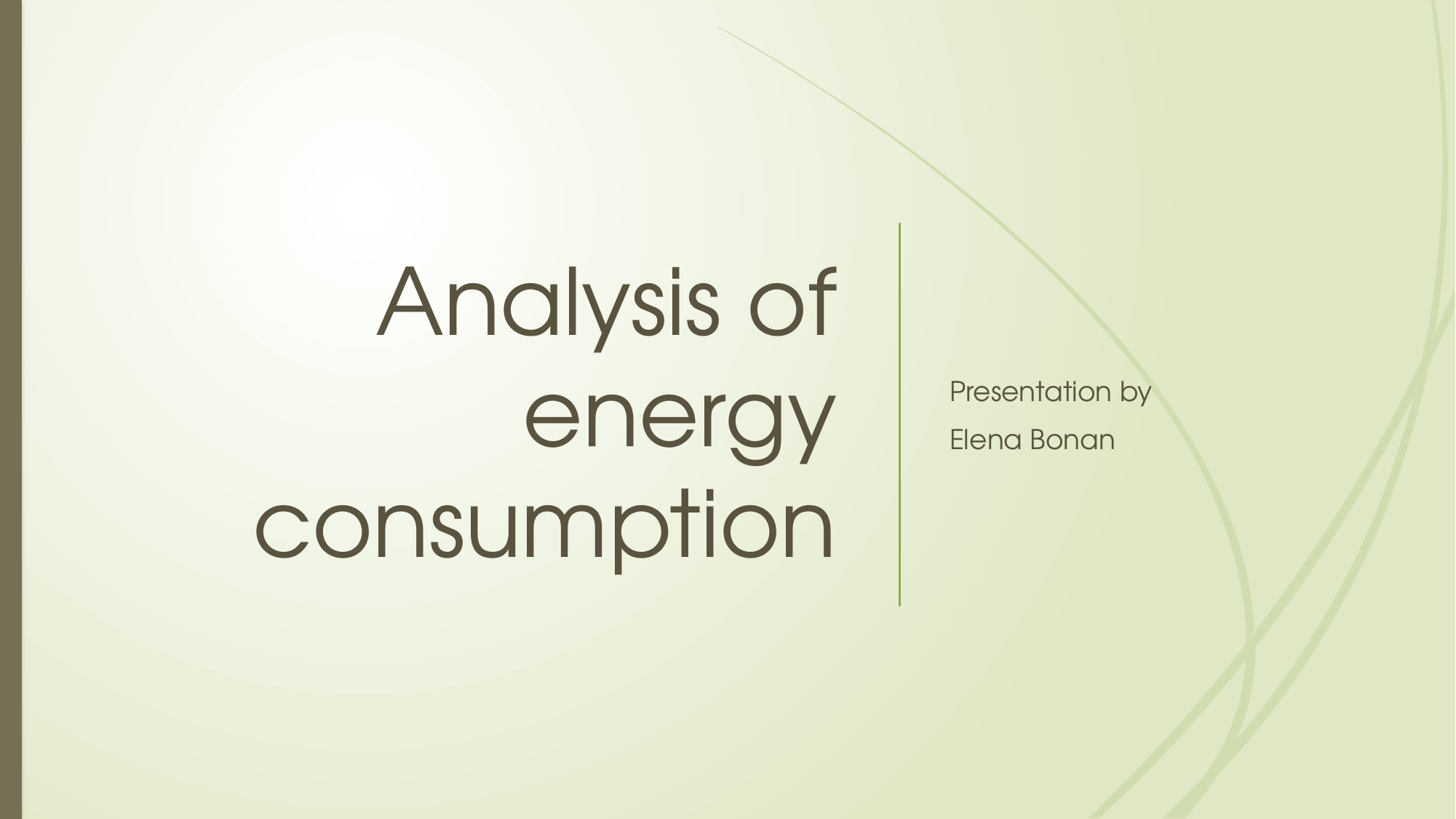

# Analysis of energy consumption
Presentation by
Elena Bonan